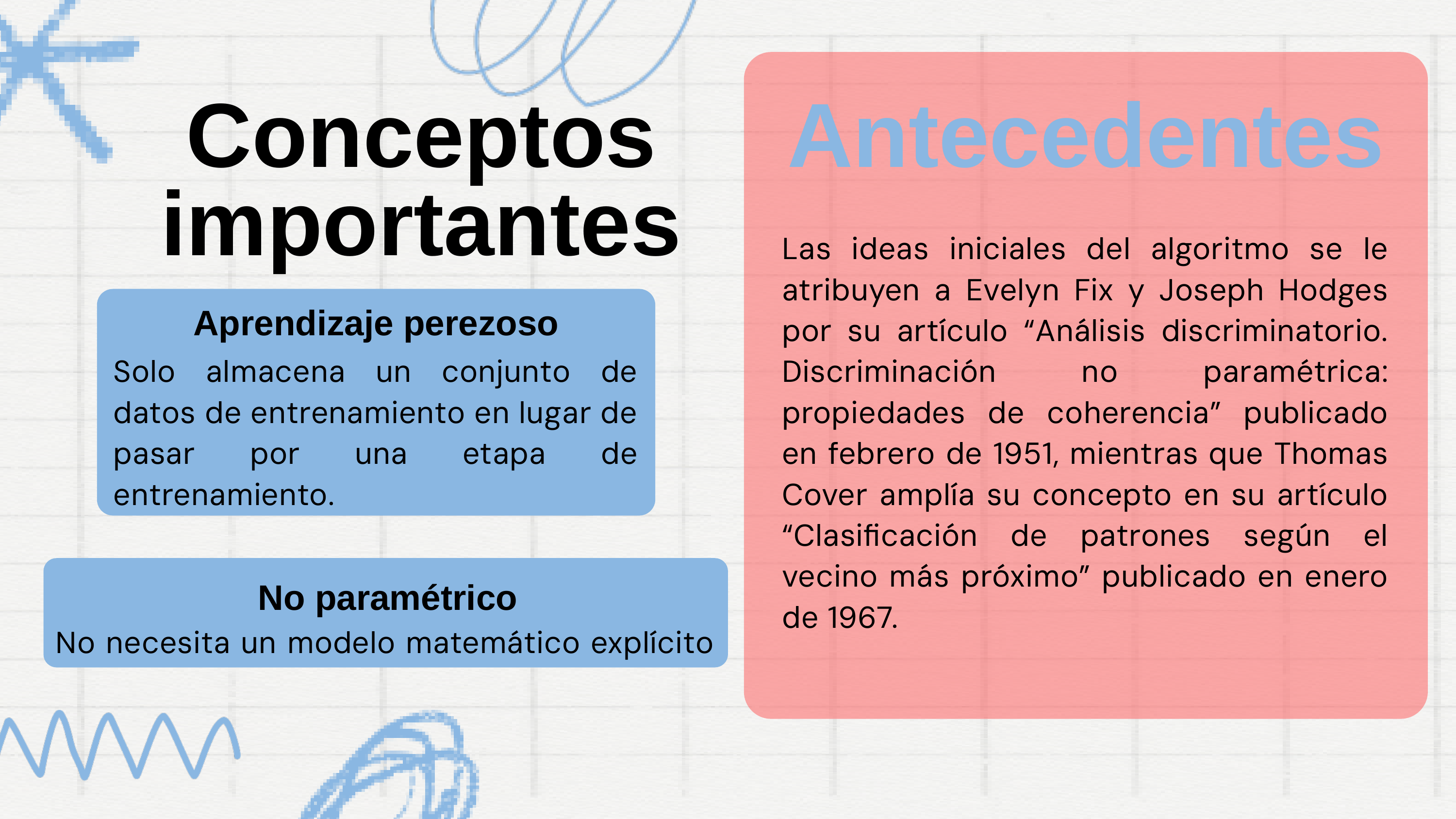

Conceptos importantes
Antecedentes
Las ideas iniciales del algoritmo se le atribuyen a Evelyn Fix y Joseph Hodges por su artículo “Análisis discriminatorio. Discriminación no paramétrica: propiedades de coherencia” publicado en febrero de 1951, mientras que Thomas Cover amplía su concepto en su artículo “Clasificación de patrones según el vecino más próximo” publicado en enero de 1967.

Aprendizaje perezoso
Solo almacena un conjunto de datos de entrenamiento en lugar de pasar por una etapa de entrenamiento.

No paramétrico
No necesita un modelo matemático explícito